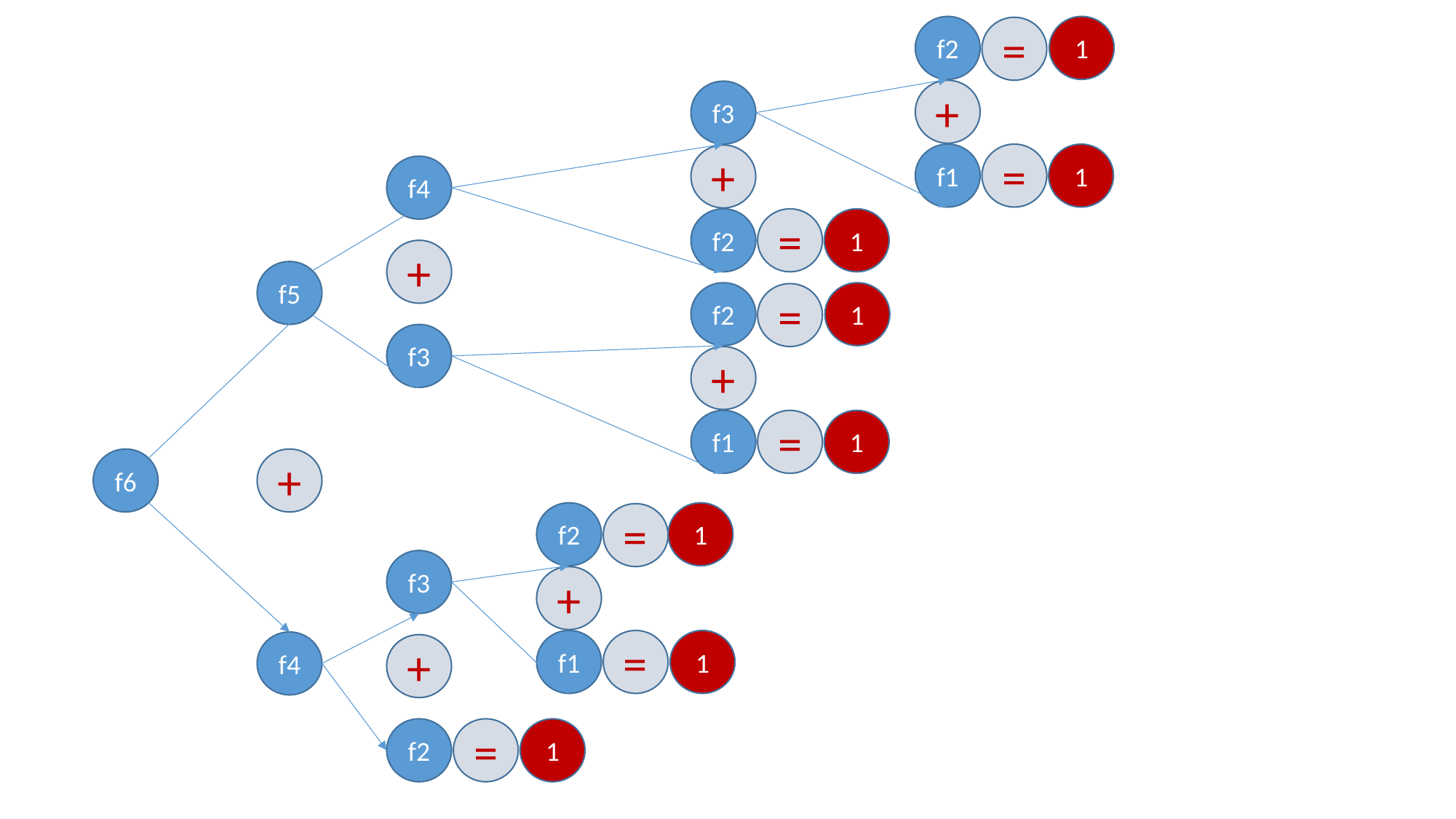

1
=
f2
+
f3
f1
=
1
+
f4
f2
=
1
+
f5
1
=
f2
f3
+
f1
=
1
f6
+
1
=
f2
f3
+
f1
=
1
f4
+
=
1
f2